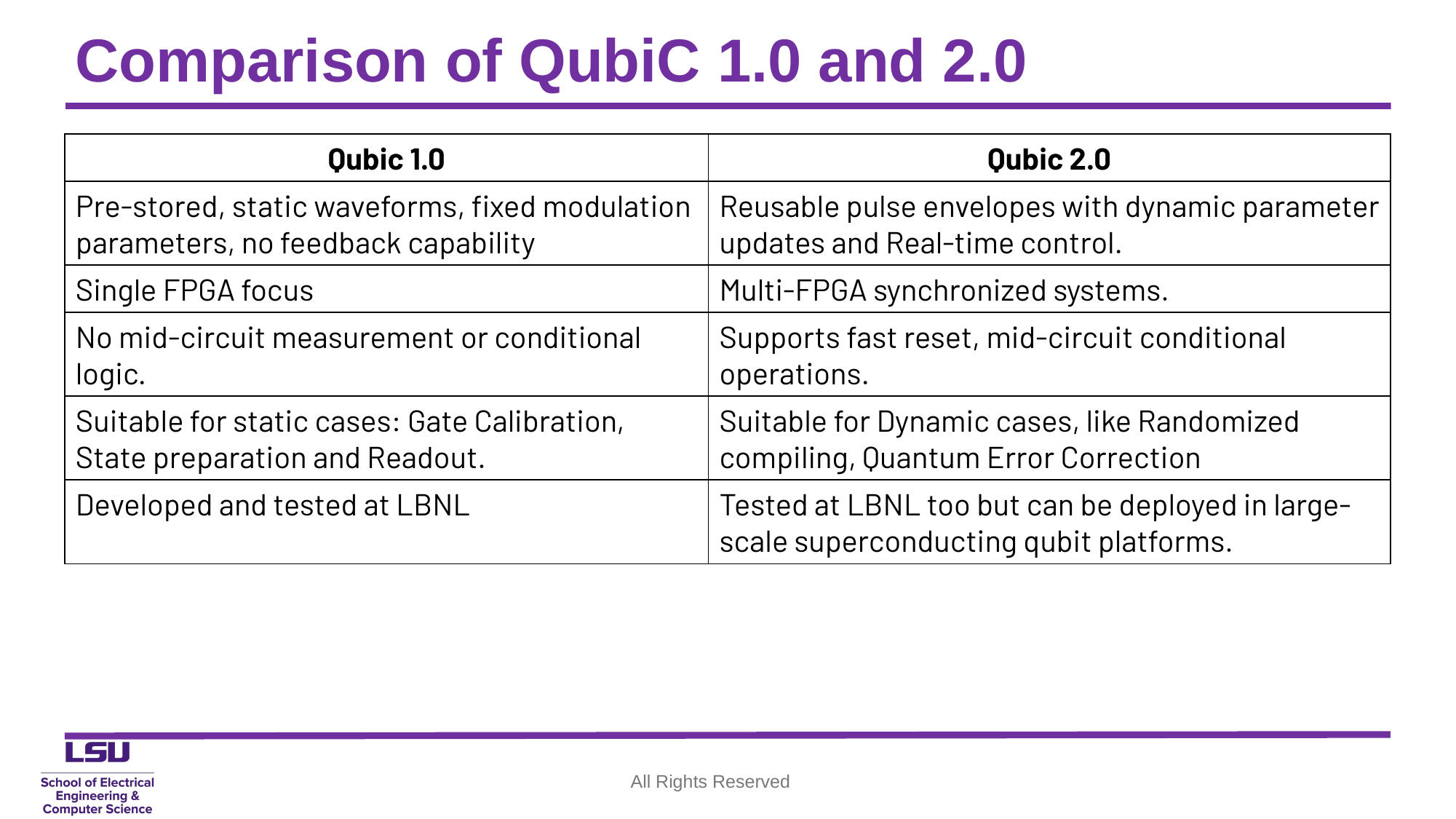

# Comparison of QubiC 1.0 and 2.0
| Qubic 1.0 | Qubic 2.0 |
| --- | --- |
| Pre-stored, static waveforms, fixed modulation parameters, no feedback capability | Reusable pulse envelopes with dynamic parameter updates and Real-time control. |
| Single FPGA focus | Multi-FPGA synchronized systems. |
| No mid-circuit measurement or conditional logic. | Supports fast reset, mid-circuit conditional operations. |
| Suitable for static cases: Gate Calibration, State preparation and Readout. | Suitable for Dynamic cases, like Randomized compiling, Quantum Error Correction |
| Developed and tested at LBNL | Tested at LBNL too but can be deployed in large-scale superconducting qubit platforms. |
All Rights Reserved